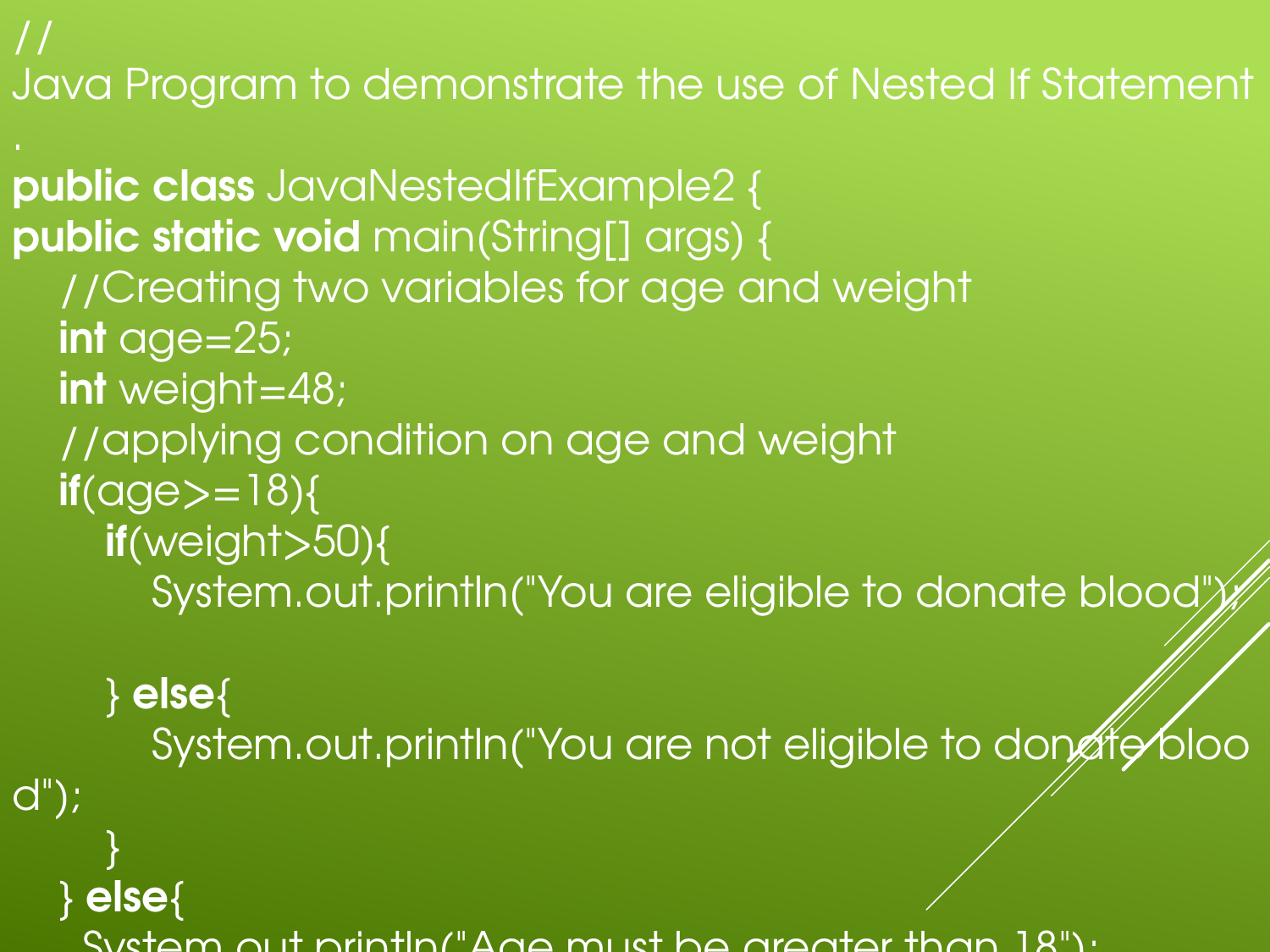

//Java Program to demonstrate the use of Nested If Statement.
public class JavaNestedIfExample2 {
public static void main(String[] args) {
    //Creating two variables for age and weight
    int age=25;
    int weight=48;
    //applying condition on age and weight
    if(age>=18){
        if(weight>50){
            System.out.println("You are eligible to donate blood");
        } else{
            System.out.println("You are not eligible to donate blood");
        }
    } else{
      System.out.println("Age must be greater than 18");
    }
}  }